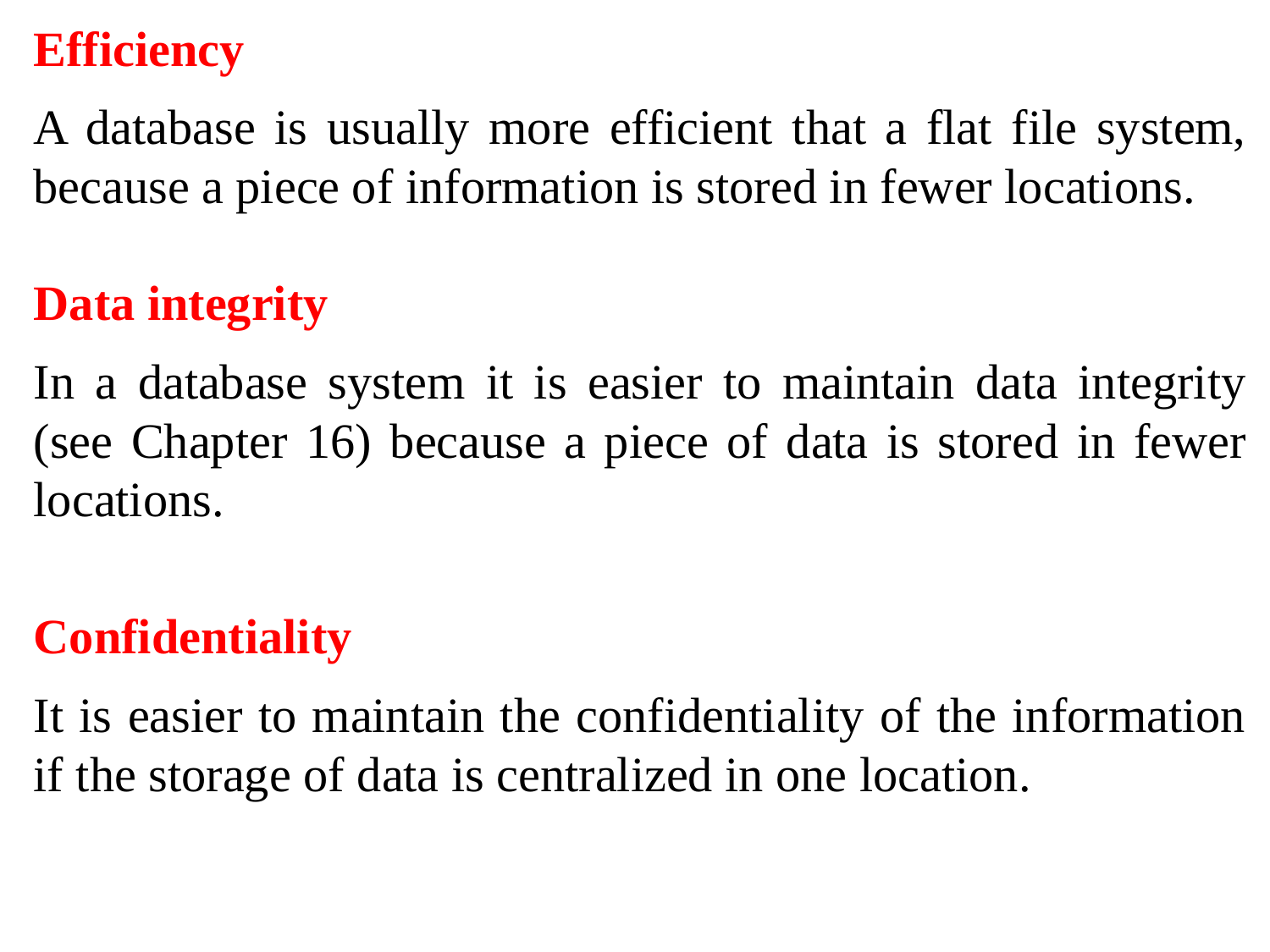

Efficiency
A database is usually more efficient that a flat file system, because a piece of information is stored in fewer locations.
Data integrity
In a database system it is easier to maintain data integrity (see Chapter 16) because a piece of data is stored in fewer locations.
Confidentiality
It is easier to maintain the confidentiality of the information if the storage of data is centralized in one location.